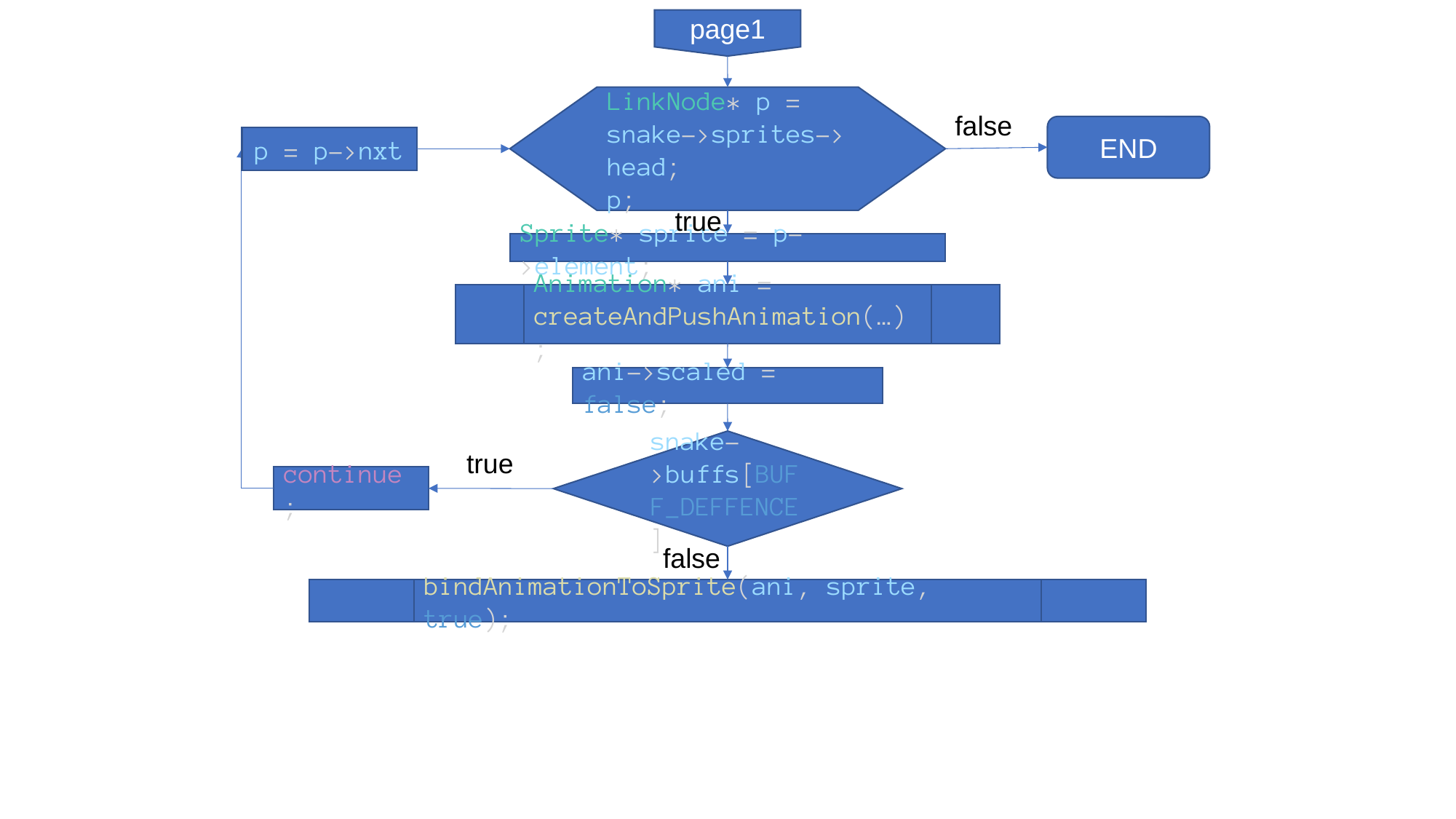

page1
LinkNode* p = snake->sprites->
head;
p;
false
END
p = p->nxt
true
Sprite* sprite = p->element;
Animation* ani = createAndPushAnimation(…);
ani->scaled = false;
snake->buffs[BUFF_DEFFENCE]
true
continue;
false
bindAnimationToSprite(ani, sprite, true);